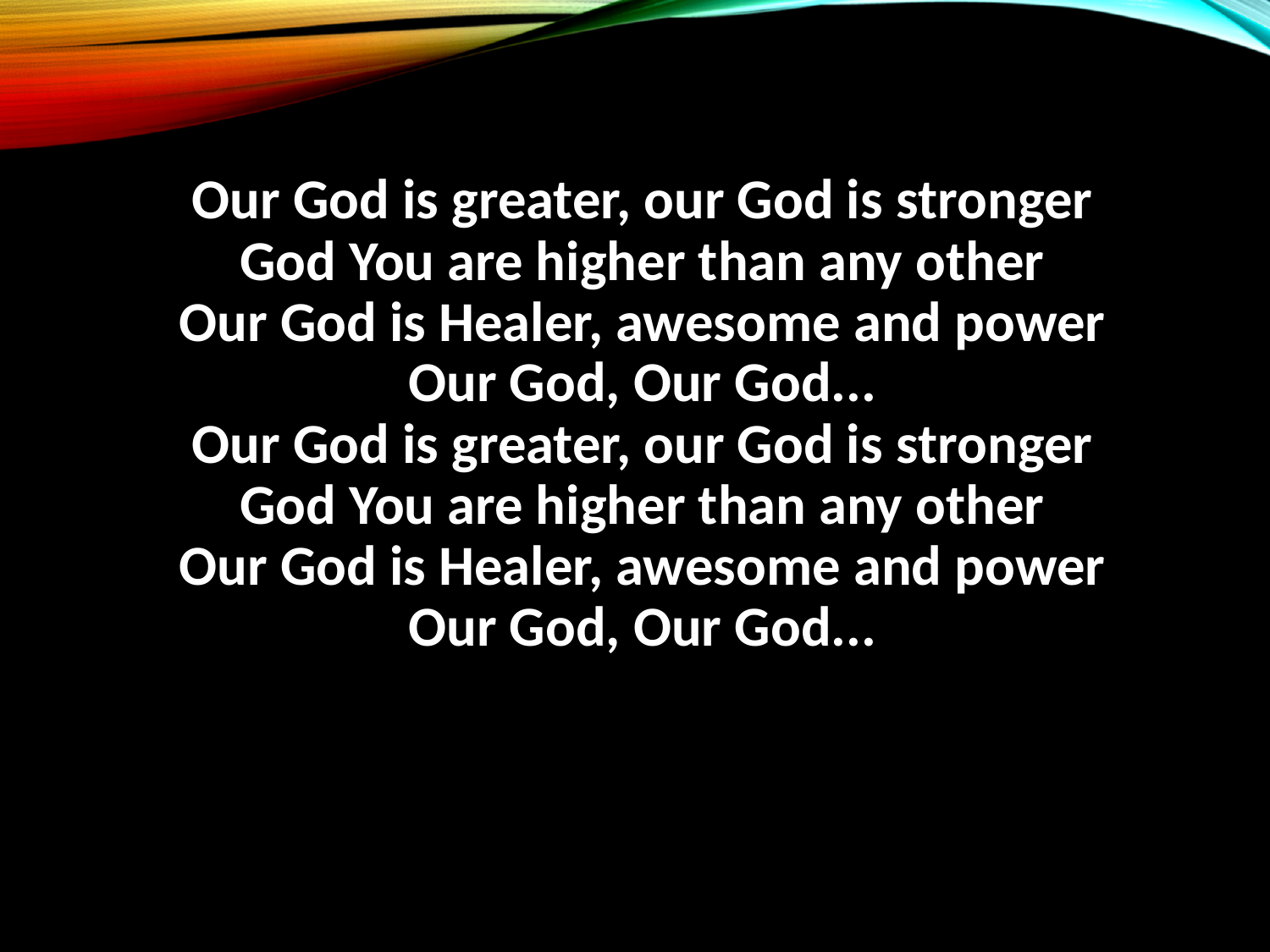

Our God is greater, our God is stronger
God You are higher than any other
Our God is Healer, awesome and power
Our God, Our God...
Our God is greater, our God is stronger
God You are higher than any other
Our God is Healer, awesome and power
Our God, Our God...